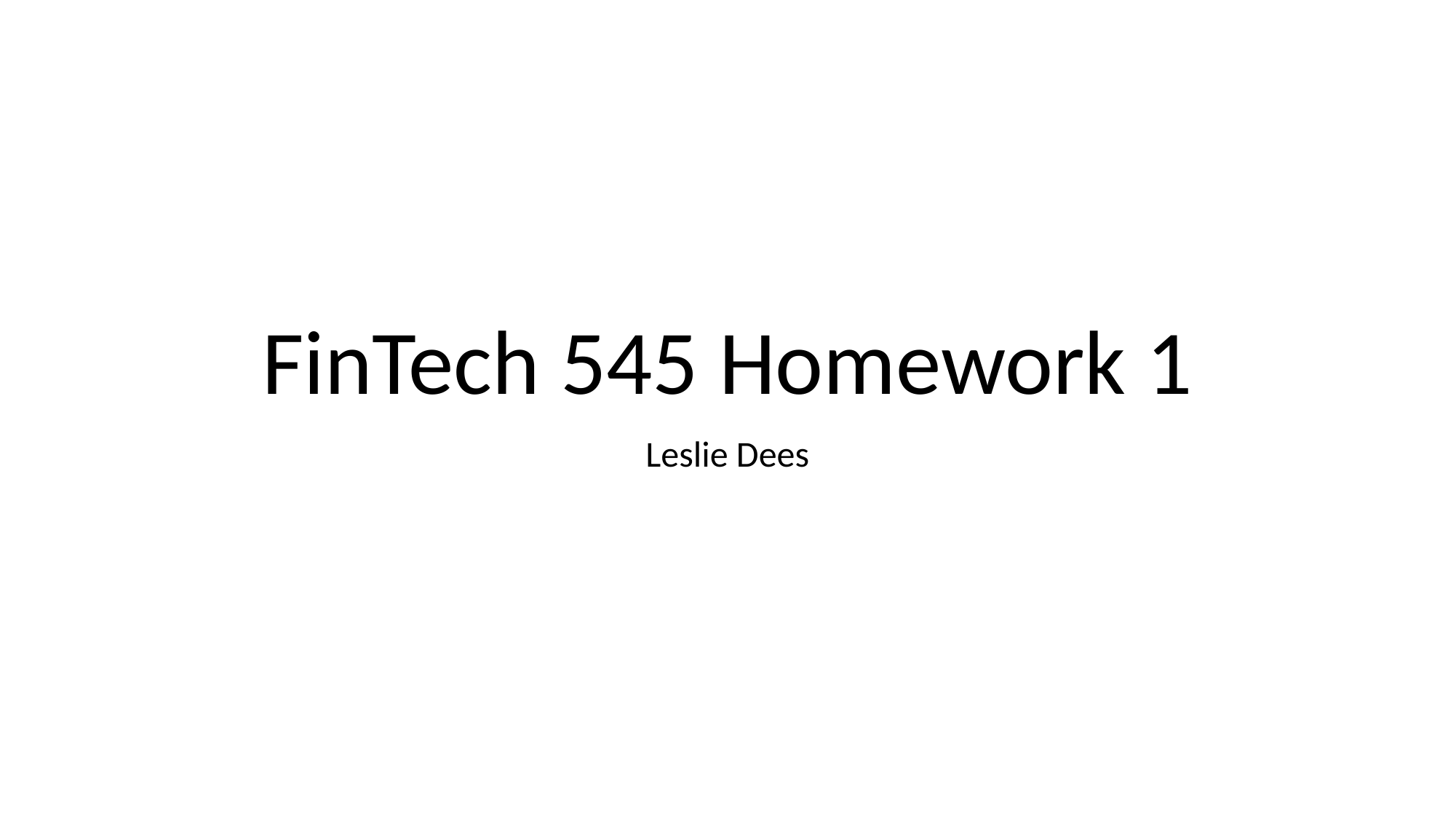

# FinTech 545 Homework 1
Leslie Dees